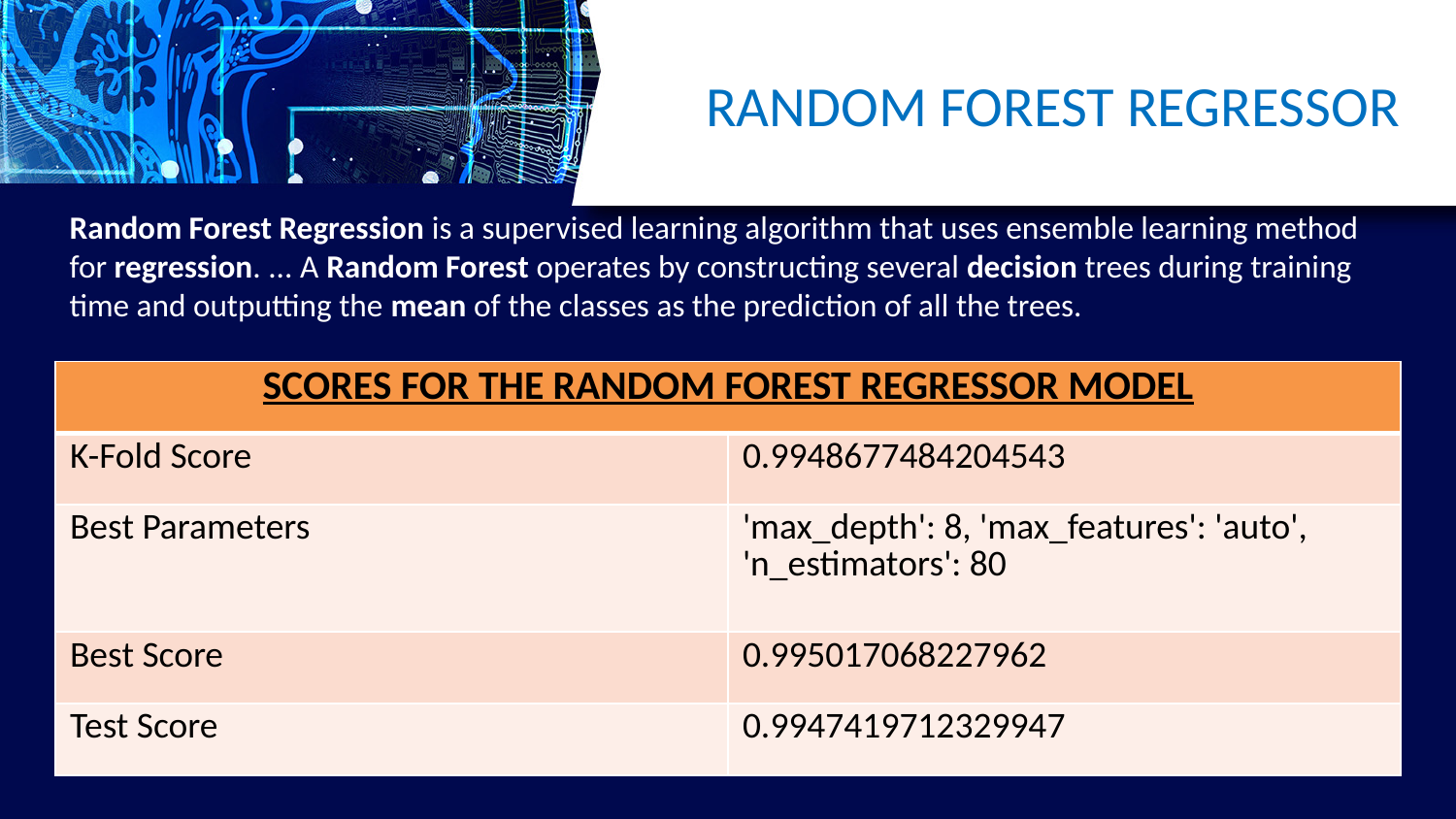

# RANDOM FOREST REGRESSOR
Random Forest Regression is a supervised learning algorithm that uses ensemble learning method for regression. ... A Random Forest operates by constructing several decision trees during training time and outputting the mean of the classes as the prediction of all the trees.
| SCORES FOR THE RANDOM FOREST REGRESSOR MODEL |  |
| --- | --- |
| K-Fold Score | 0.9948677484204543 |
| Best Parameters | 'max\_depth': 8, 'max\_features': 'auto', 'n\_estimators': 80 |
| Best Score | 0.995017068227962 |
| Test Score | 0.9947419712329947 |